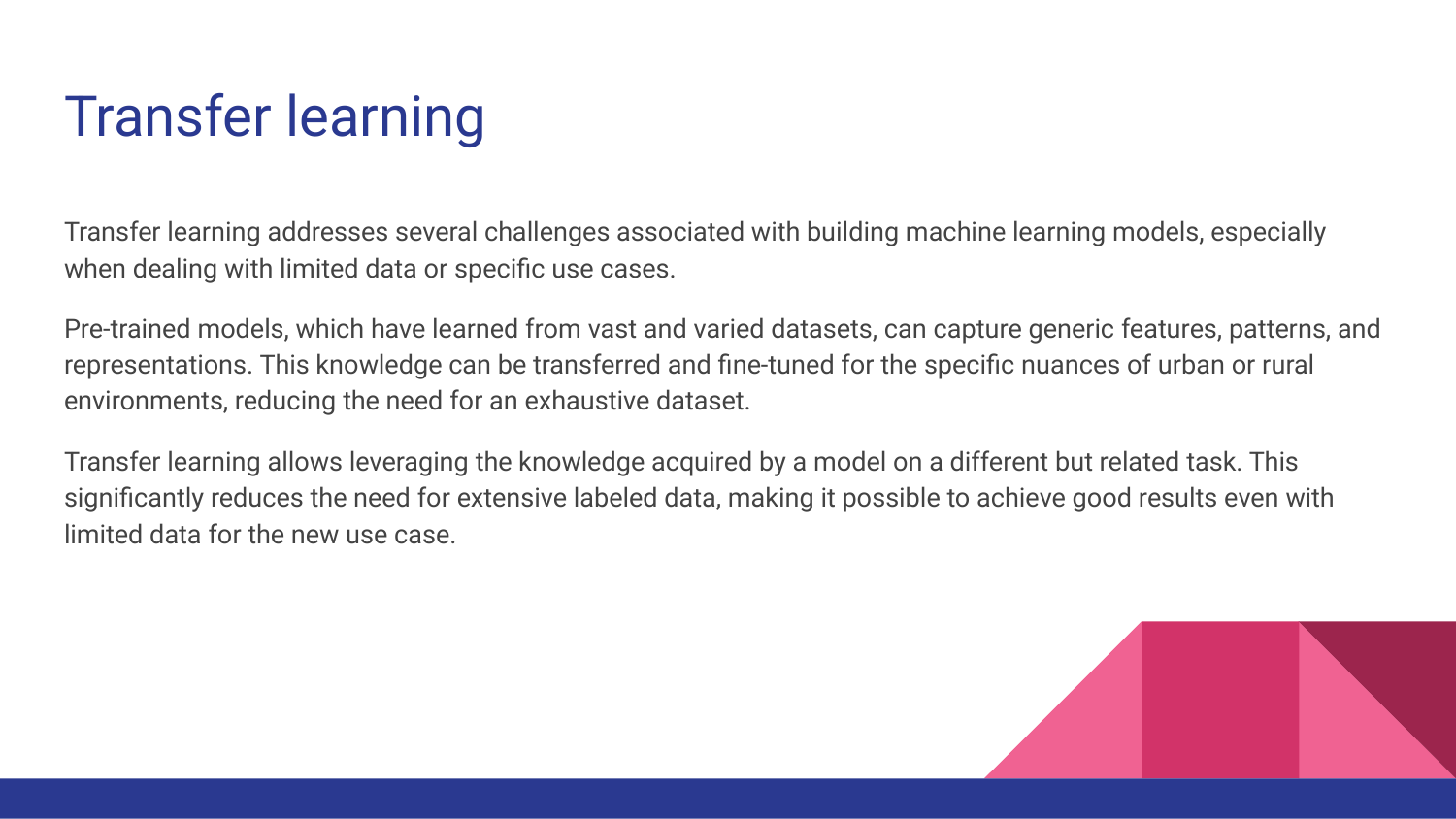

# Transfer learning

Transfer learning addresses several challenges associated with building machine learning models, especially when dealing with limited data or specific use cases.
Pre-trained models, which have learned from vast and varied datasets, can capture generic features, patterns, and representations. This knowledge can be transferred and fine-tuned for the specific nuances of urban or rural environments, reducing the need for an exhaustive dataset.
Transfer learning allows leveraging the knowledge acquired by a model on a different but related task. This significantly reduces the need for extensive labeled data, making it possible to achieve good results even with limited data for the new use case.